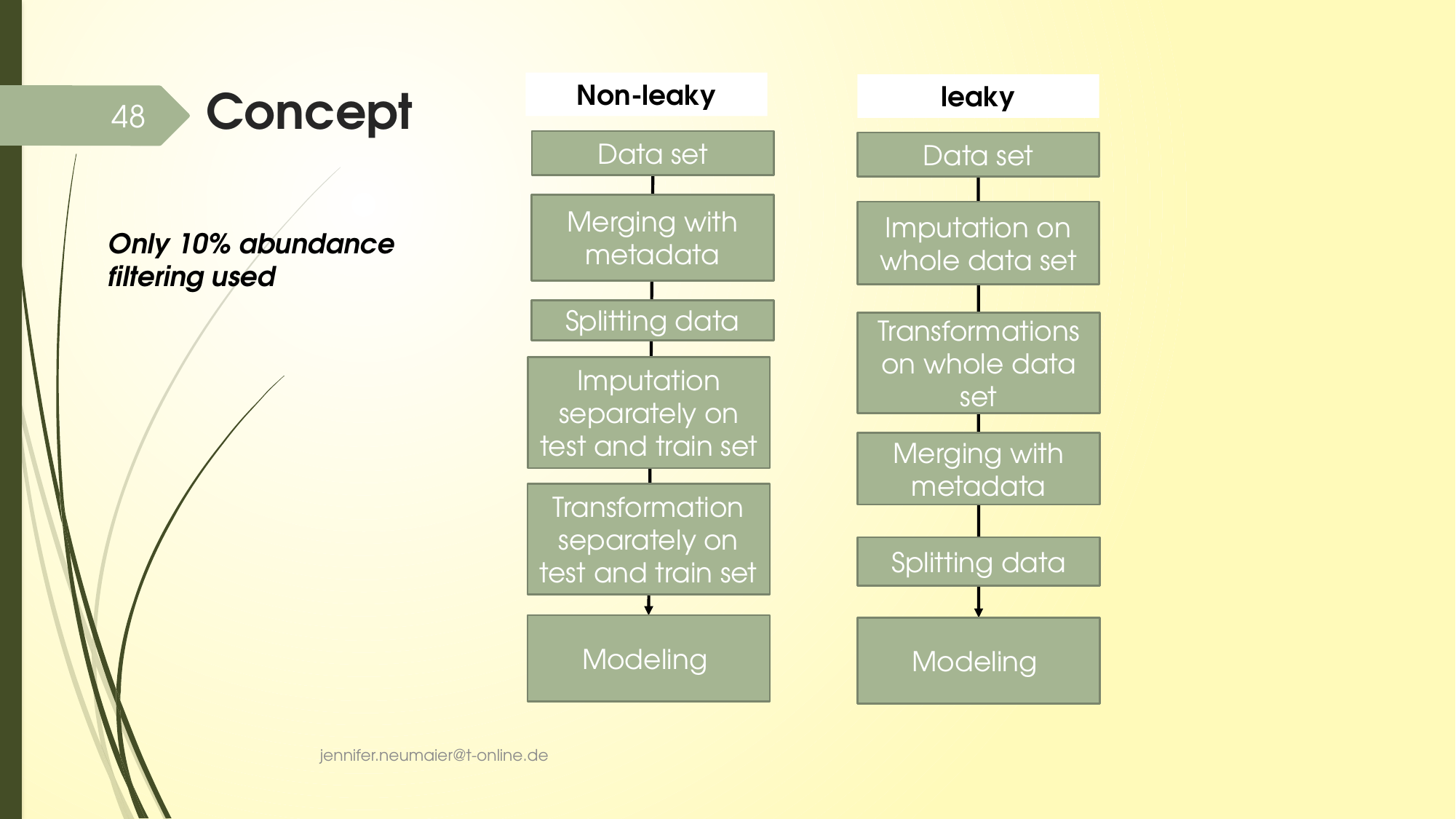

Non-leaky
leaky
Data set
Data set
Merging with metadata

Imputation on whole data set

Splitting data
Transformations on whole data set
Imputation separately on test and train set
Merging with metadata
Transformation separately on test and train set
Splitting data
Modeling
Modeling
# Concept
48
Only 10% abundance filtering used
jennifer.neumaier@t-online.de